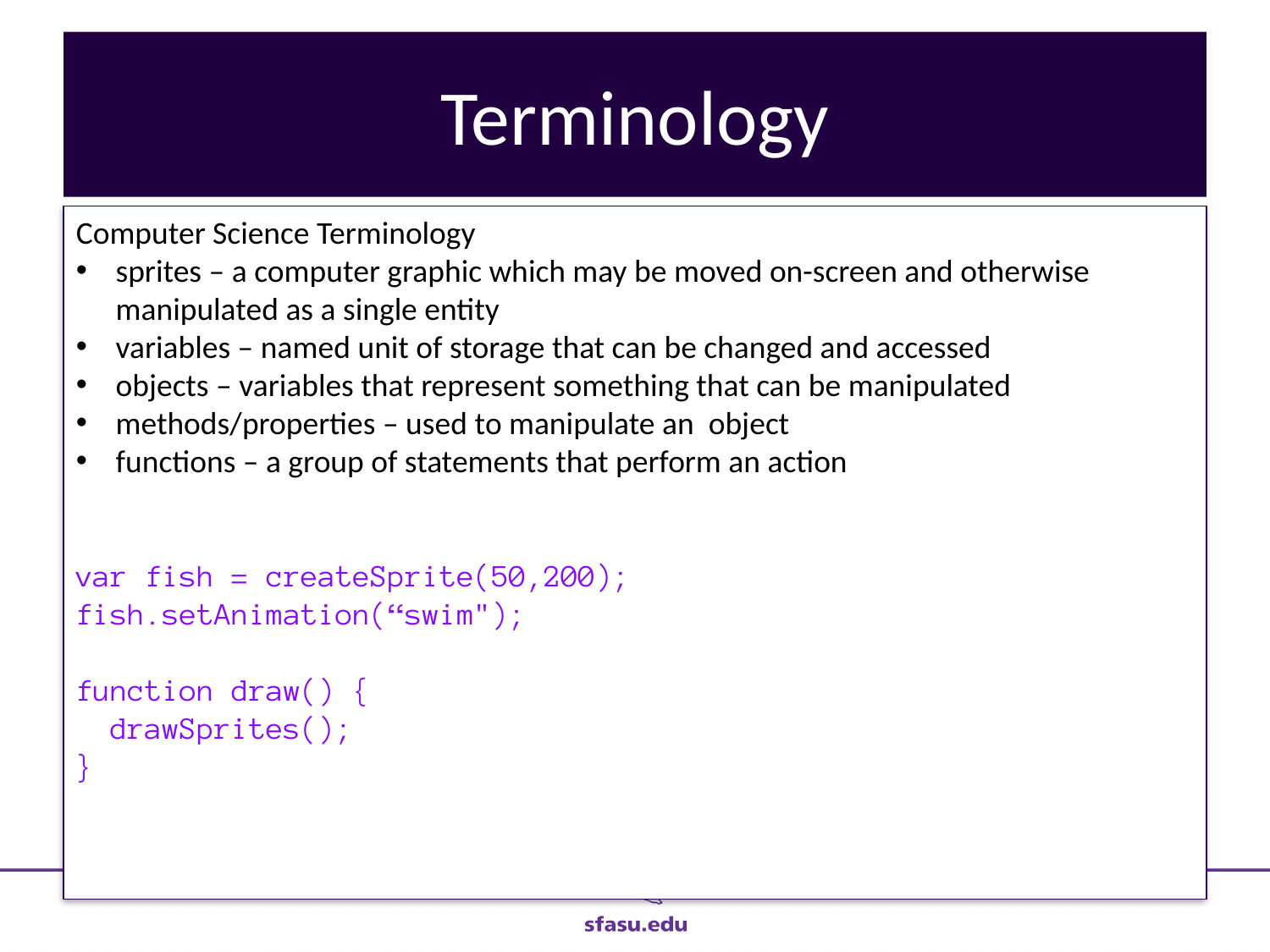

# Terminology
Computer Science Terminology
sprites – a computer graphic which may be moved on-screen and otherwise manipulated as a single entity
variables – named unit of storage that can be changed and accessed
objects – variables that represent something that can be manipulated
methods/properties – used to manipulate an  object
functions – a group of statements that perform an action

var fish = createSprite(50,200);
fish.setAnimation(“swim");

function draw() {
  drawSprites();
}